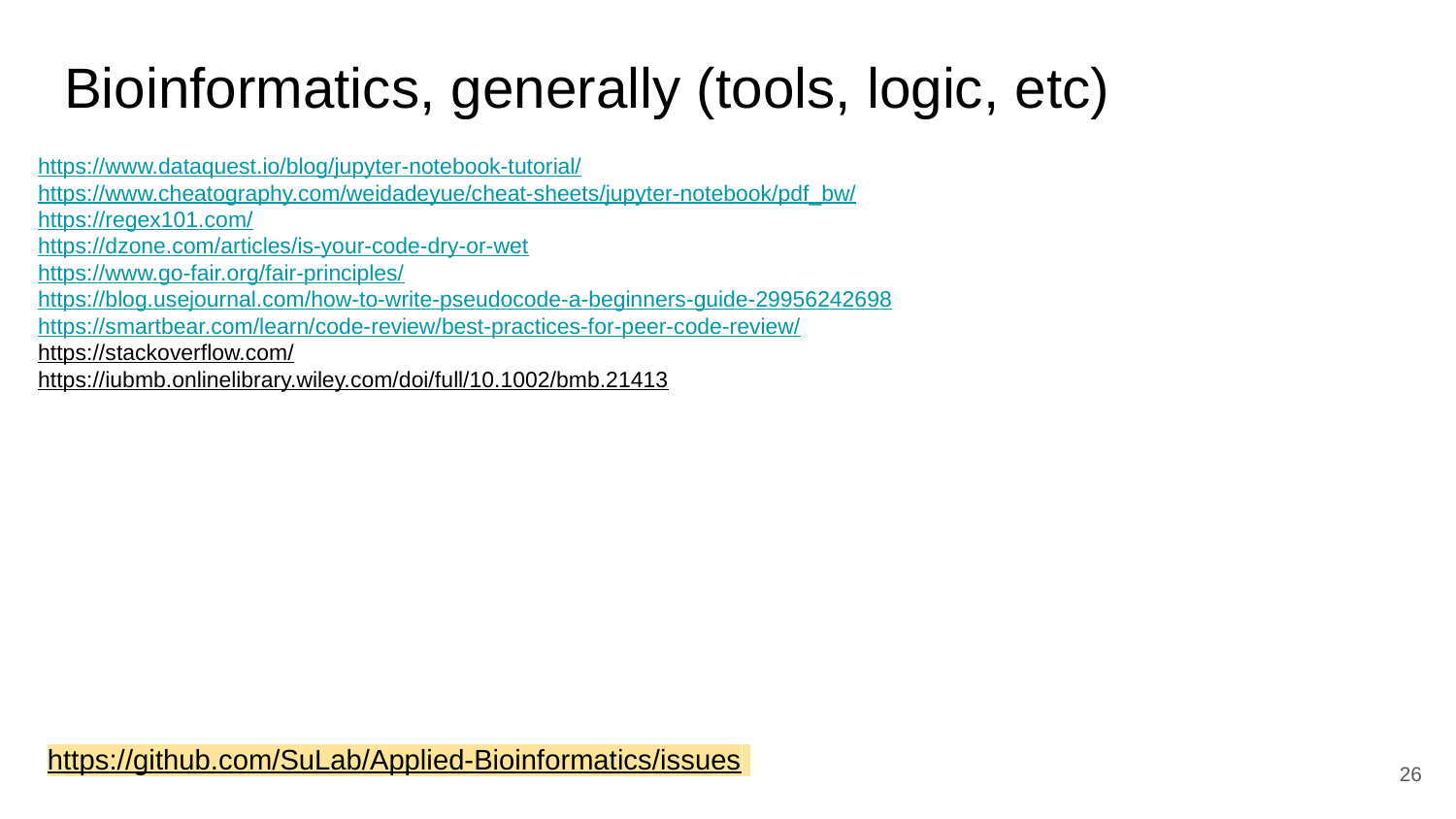

# Bioinformatics, generally (tools, logic, etc)
https://www.dataquest.io/blog/jupyter-notebook-tutorial/
https://www.cheatography.com/weidadeyue/cheat-sheets/jupyter-notebook/pdf_bw/
https://regex101.com/
https://dzone.com/articles/is-your-code-dry-or-wet
https://www.go-fair.org/fair-principles/
https://blog.usejournal.com/how-to-write-pseudocode-a-beginners-guide-29956242698
https://smartbear.com/learn/code-review/best-practices-for-peer-code-review/
https://stackoverflow.com/
https://iubmb.onlinelibrary.wiley.com/doi/full/10.1002/bmb.21413

https://github.com/SuLab/Applied-Bioinformatics/issues
26